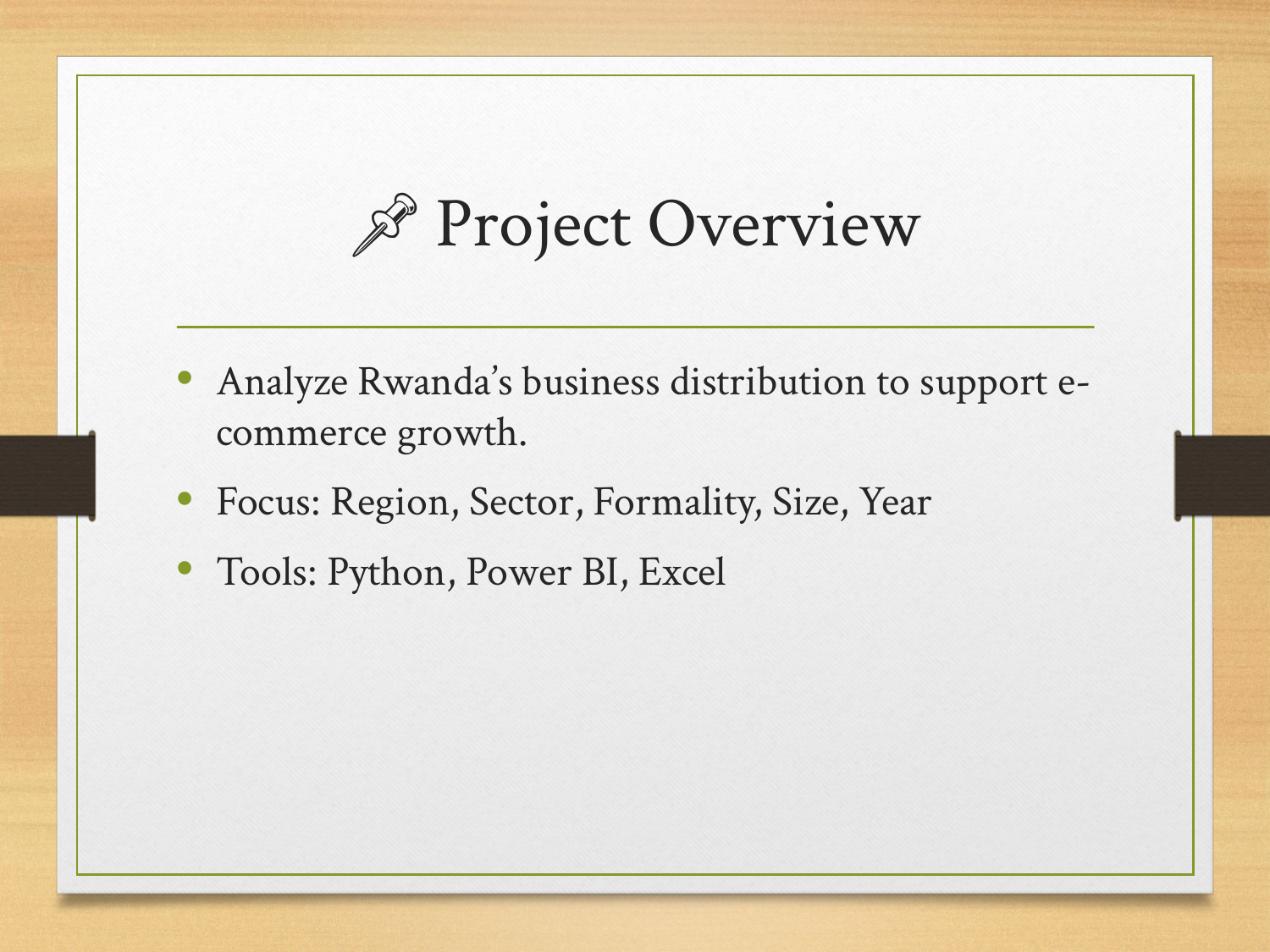

# 📌 Project Overview
Analyze Rwanda’s business distribution to support e-commerce growth.
Focus: Region, Sector, Formality, Size, Year
Tools: Python, Power BI, Excel